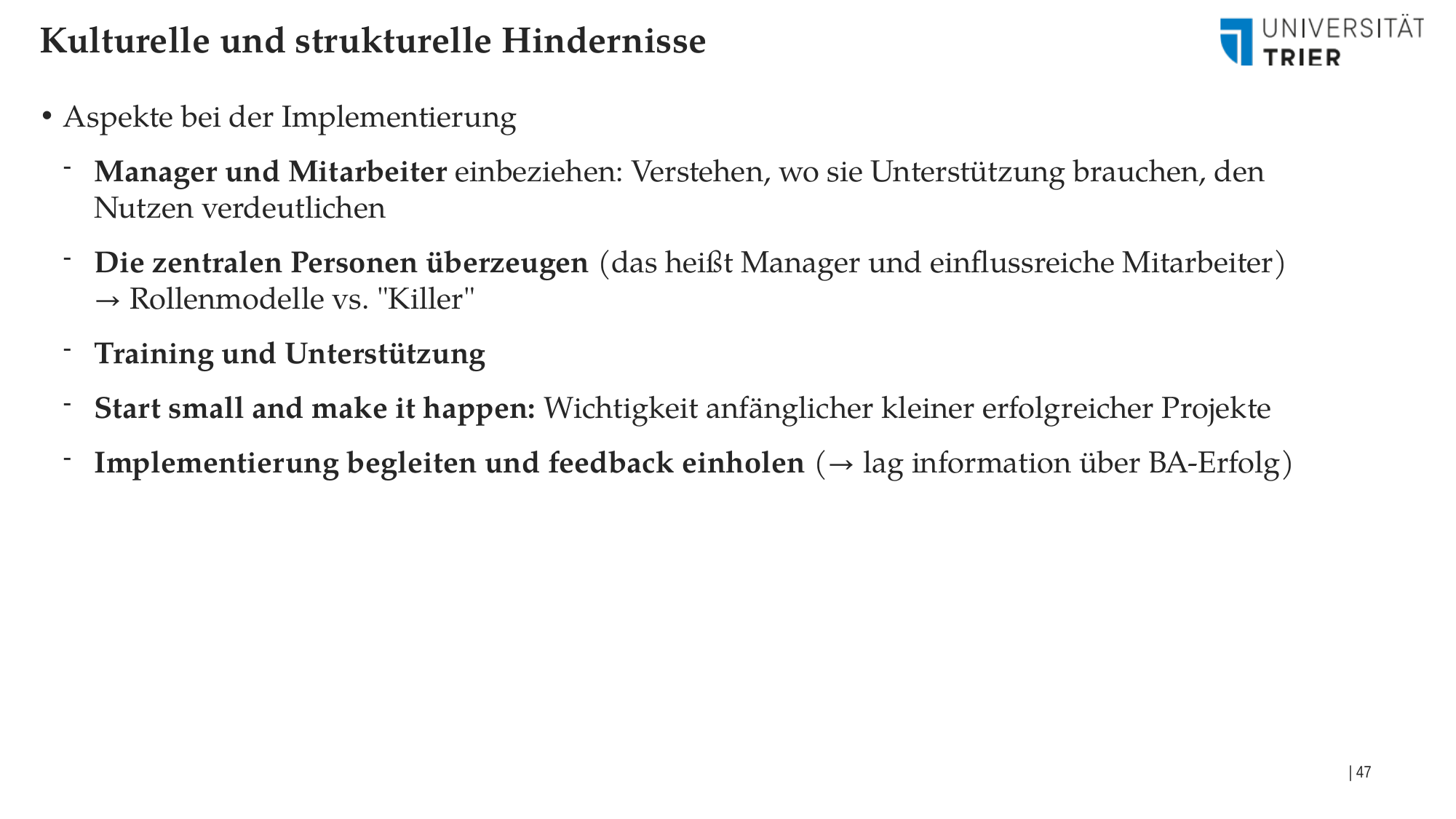

Kulturelle und strukturelle Hindernisse
Aspekte bei der Implementierung
Manager und Mitarbeiter einbeziehen: Verstehen, wo sie Unterstützung brauchen, den Nutzen verdeutlichen
Die zentralen Personen überzeugen (das heißt Manager und einflussreiche Mitarbeiter)
→ Rollenmodelle vs. "Killer"
Training und Unterstützung
Start small and make it happen: Wichtigkeit anfänglicher kleiner erfolgreicher Projekte
Implementierung begleiten und feedback einholen (→ lag information über BA-Erfolg)
| 47